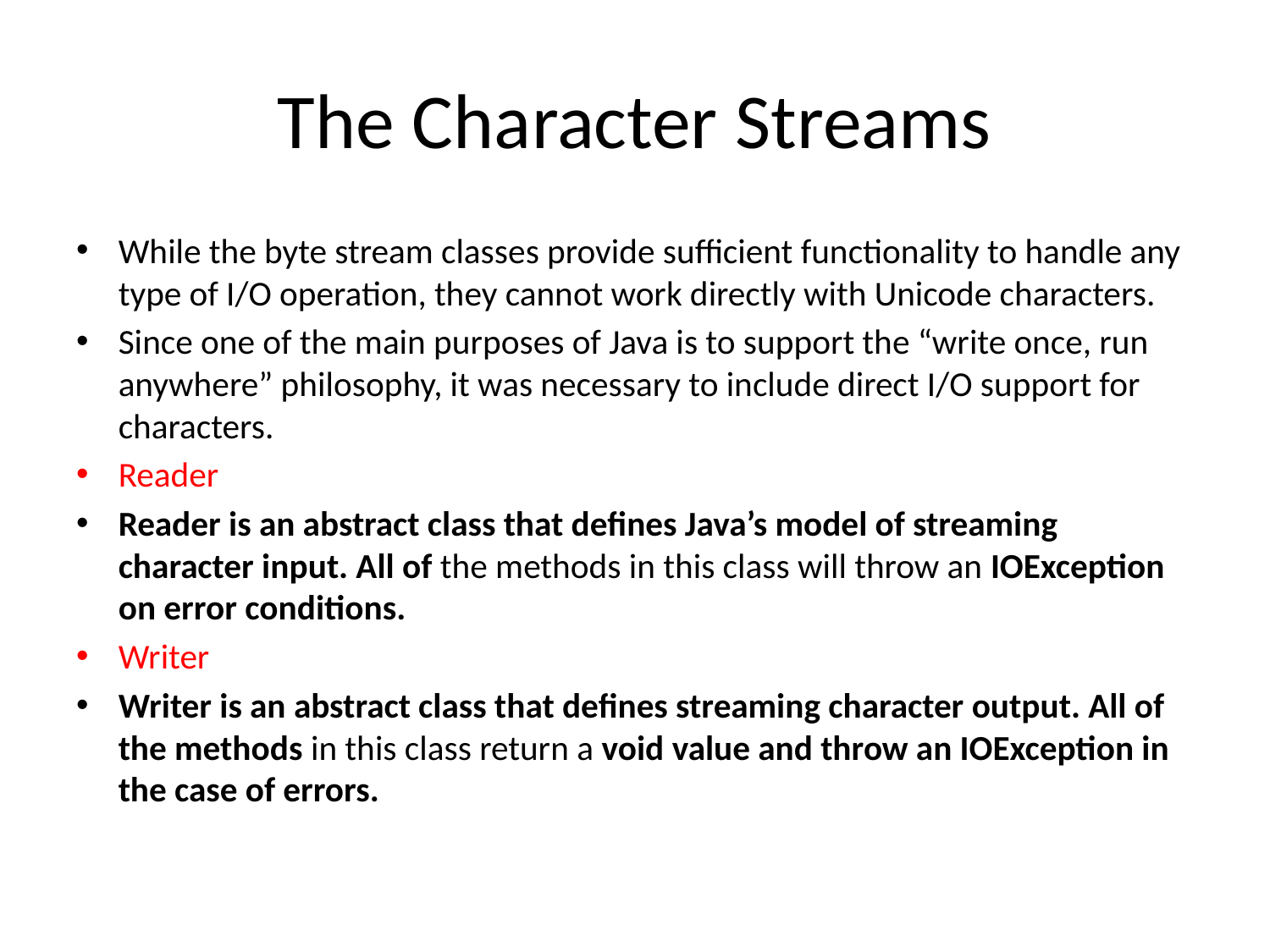

# The Character Streams
While the byte stream classes provide sufficient functionality to handle any type of I/O operation, they cannot work directly with Unicode characters.
Since one of the main purposes of Java is to support the “write once, run anywhere” philosophy, it was necessary to include direct I/O support for characters.
Reader
Reader is an abstract class that defines Java’s model of streaming character input. All of the methods in this class will throw an IOException on error conditions.
Writer
Writer is an abstract class that defines streaming character output. All of the methods in this class return a void value and throw an IOException in the case of errors.